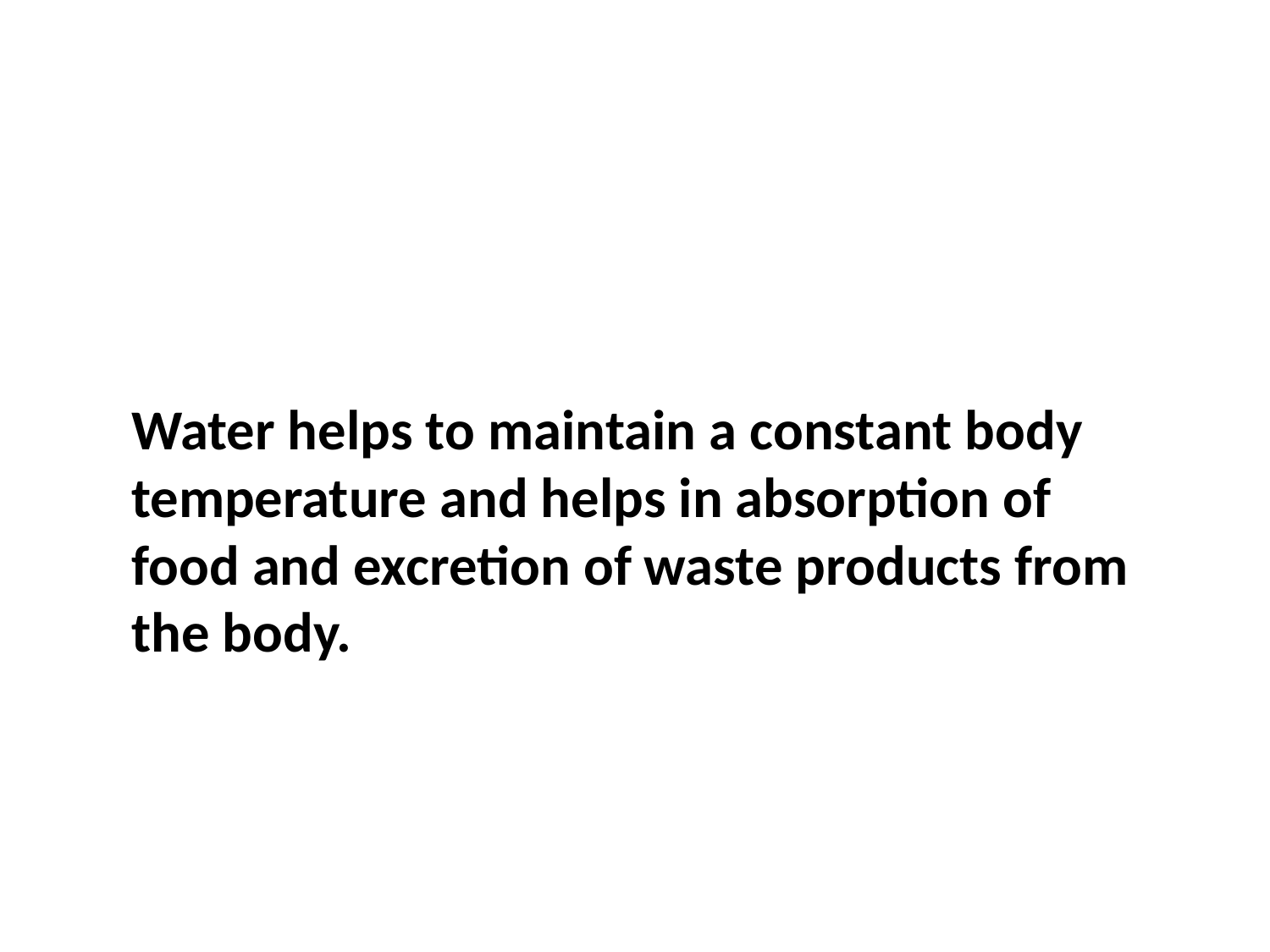

Water helps to maintain a constant body temperature and helps in absorption of food and excretion of waste products from the body.